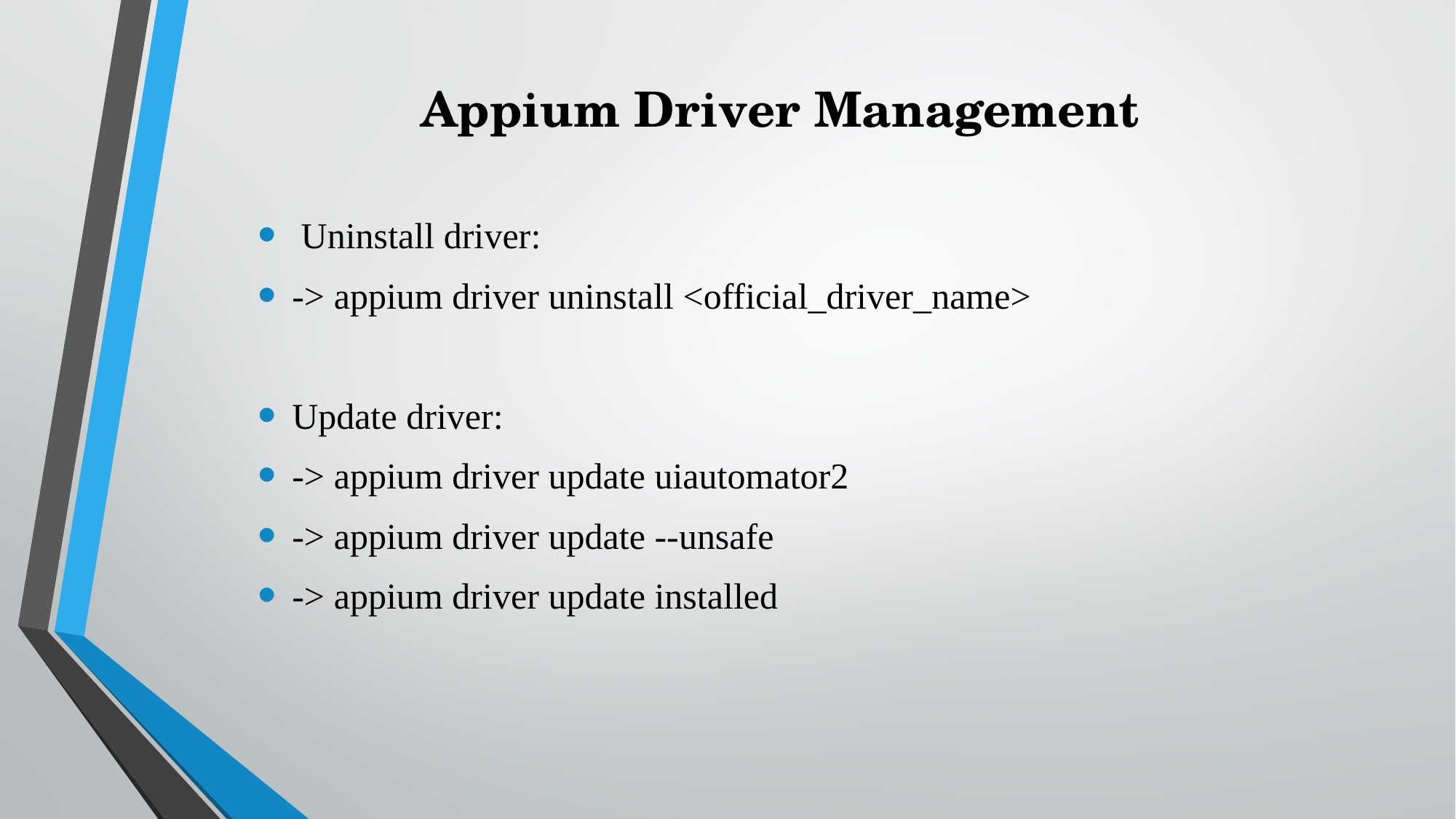

# Appium Driver Management

 Uninstall driver:
-> appium driver uninstall <official_driver_name>

Update driver:
-> appium driver update uiautomator2
-> appium driver update --unsafe
-> appium driver update installed